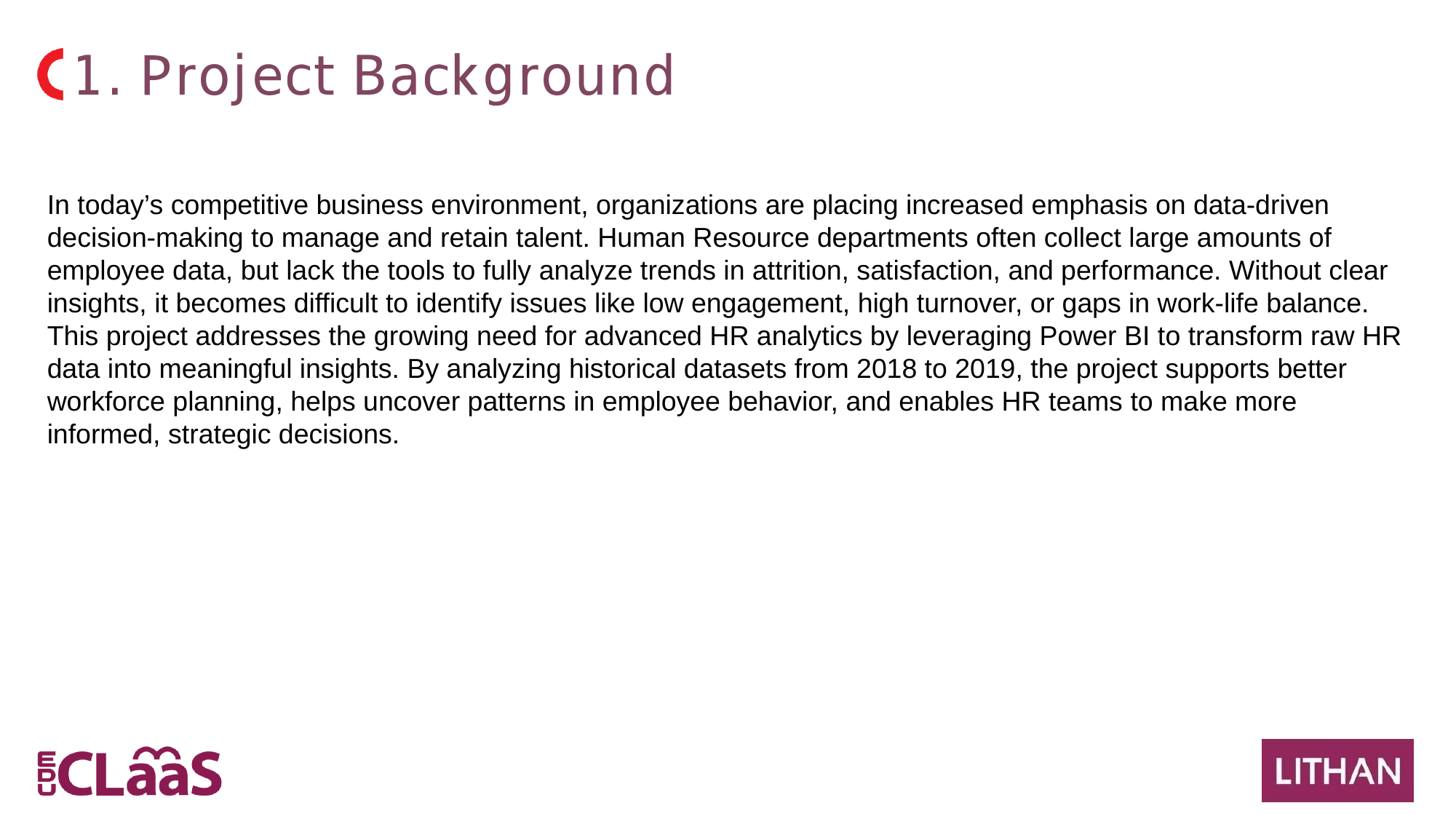

# 1. Project Background
In today’s competitive business environment, organizations are placing increased emphasis on data-driven decision-making to manage and retain talent. Human Resource departments often collect large amounts of employee data, but lack the tools to fully analyze trends in attrition, satisfaction, and performance. Without clear insights, it becomes difficult to identify issues like low engagement, high turnover, or gaps in work-life balance.
This project addresses the growing need for advanced HR analytics by leveraging Power BI to transform raw HR data into meaningful insights. By analyzing historical datasets from 2018 to 2019, the project supports better workforce planning, helps uncover patterns in employee behavior, and enables HR teams to make more informed, strategic decisions.